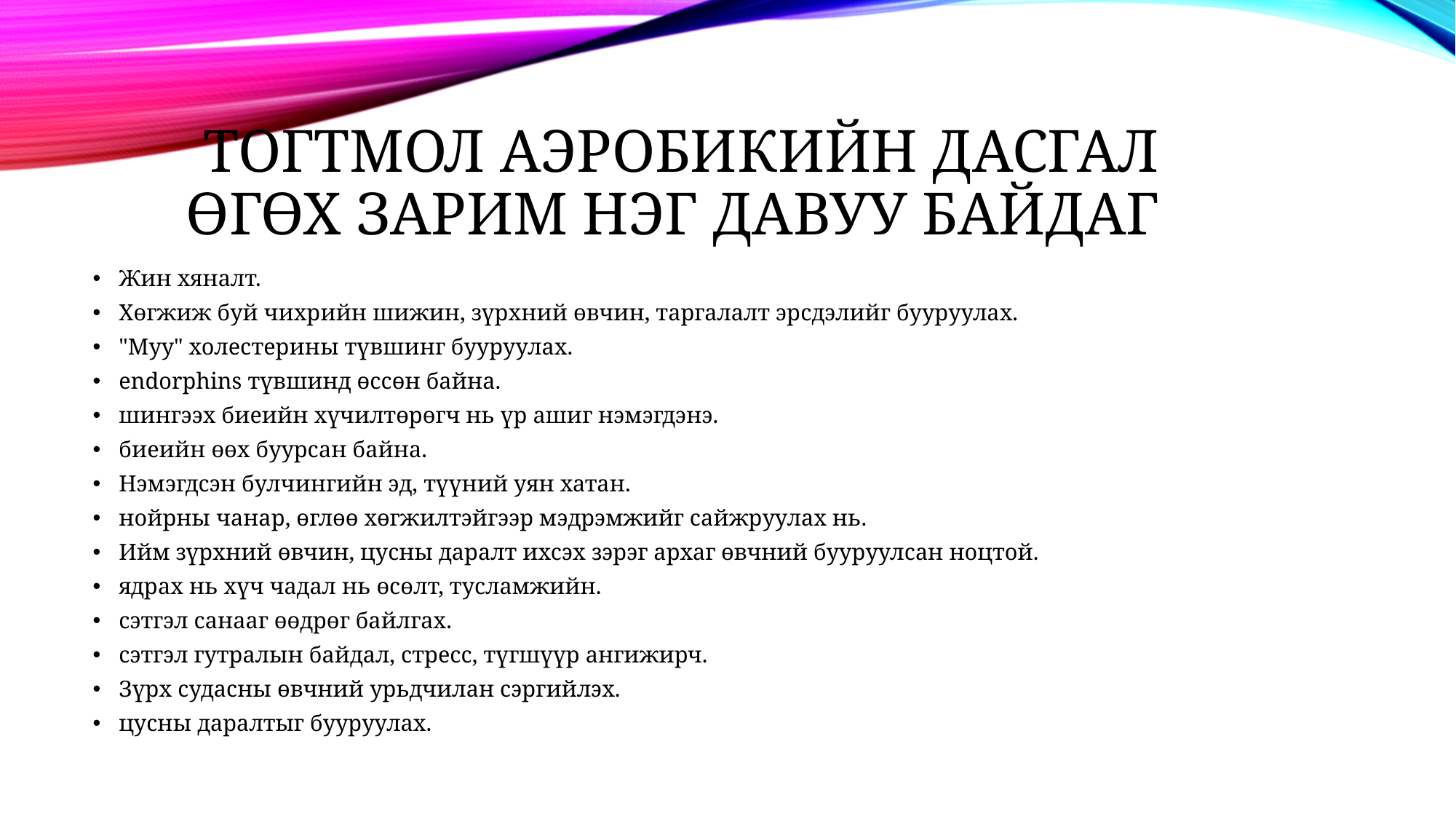

# тогтмол аэробикийн дасгал өгөх зарим нэг давуу байдаг
Жин хяналт.
Хөгжиж буй чихрийн шижин, зүрхний өвчин, таргалалт эрсдэлийг бууруулах.
"Муу" холестерины түвшинг бууруулах.
endorphins түвшинд өссөн байна.
шингээх биеийн хүчилтөрөгч нь үр ашиг нэмэгдэнэ.
биеийн өөх буурсан байна.
Нэмэгдсэн булчингийн эд, түүний уян хатан.
нойрны чанар, өглөө хөгжилтэйгээр мэдрэмжийг сайжруулах нь.
Ийм зүрхний өвчин, цусны даралт ихсэх зэрэг архаг өвчний бууруулсан ноцтой.
ядрах нь хүч чадал нь өсөлт, тусламжийн.
сэтгэл санааг өөдрөг байлгах.
сэтгэл гутралын байдал, стресс, түгшүүр ангижирч.
Зүрх судасны өвчний урьдчилан сэргийлэх.
цусны даралтыг бууруулах.